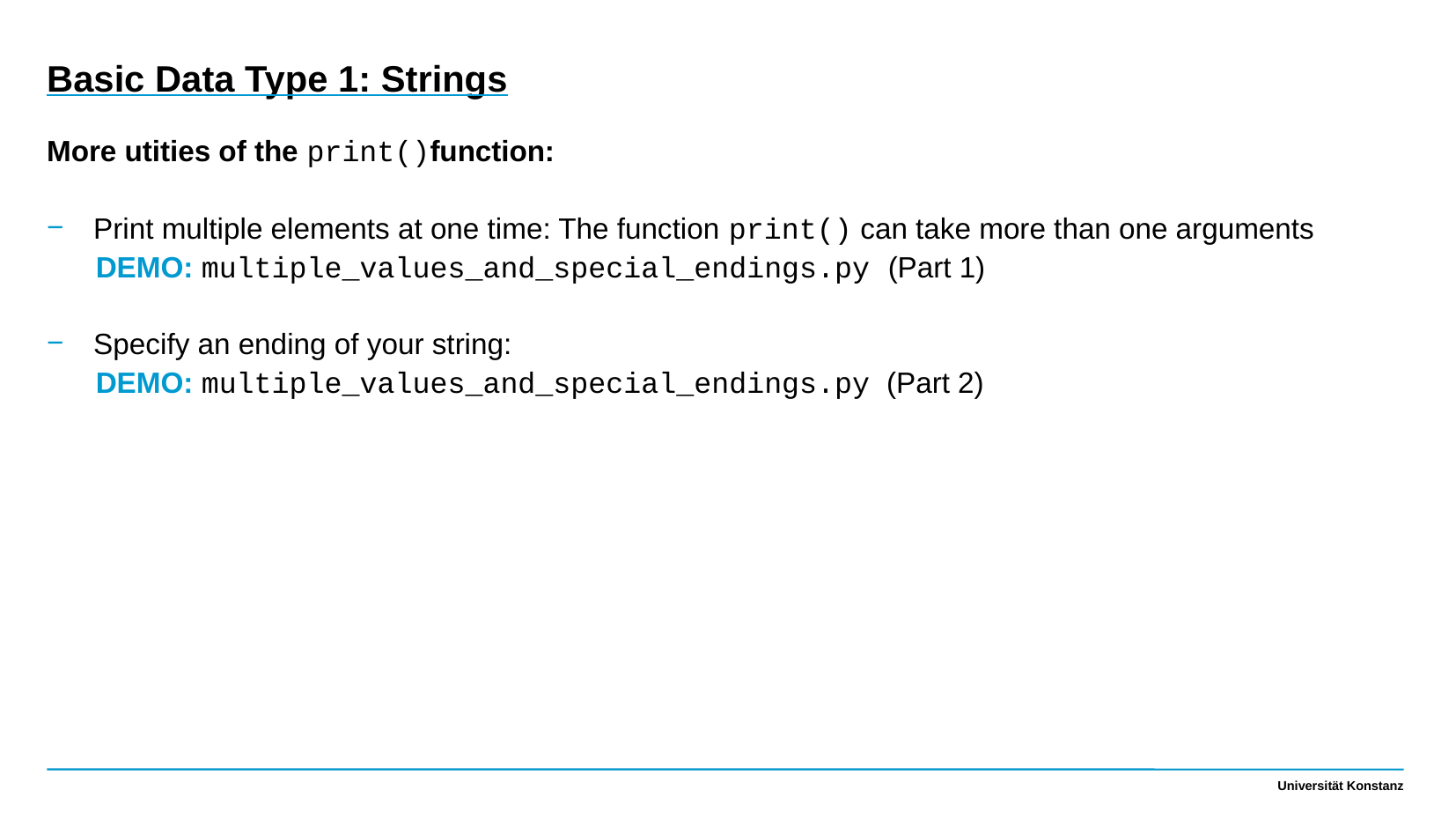

Basic Data Type 1: Strings
More utities of the print()function:

Print multiple elements at one time: The function print() can take more than one arguments
      DEMO: multiple_values_and_special_endings.py (Part 1)

Specify an ending of your string:
      DEMO: multiple_values_and_special_endings.py  (Part 2)